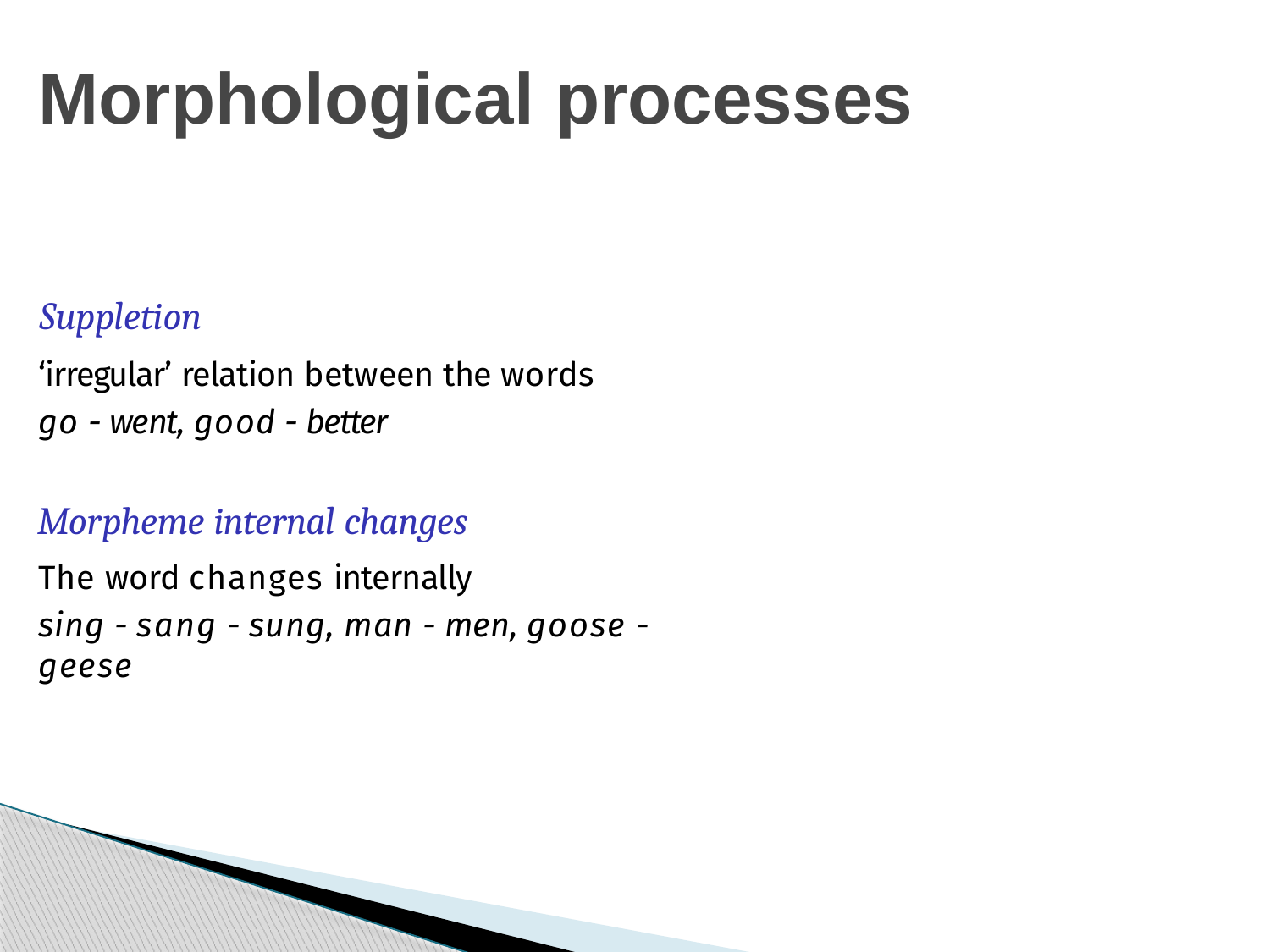

# Morphological processes
Suppletion
‘irregular’ relation between the words
go - went, good - better

Morpheme internal changes
The word changes internally
sing - sang - sung, man - men, goose - geese
Week 3: Lecture 2
11 / 19